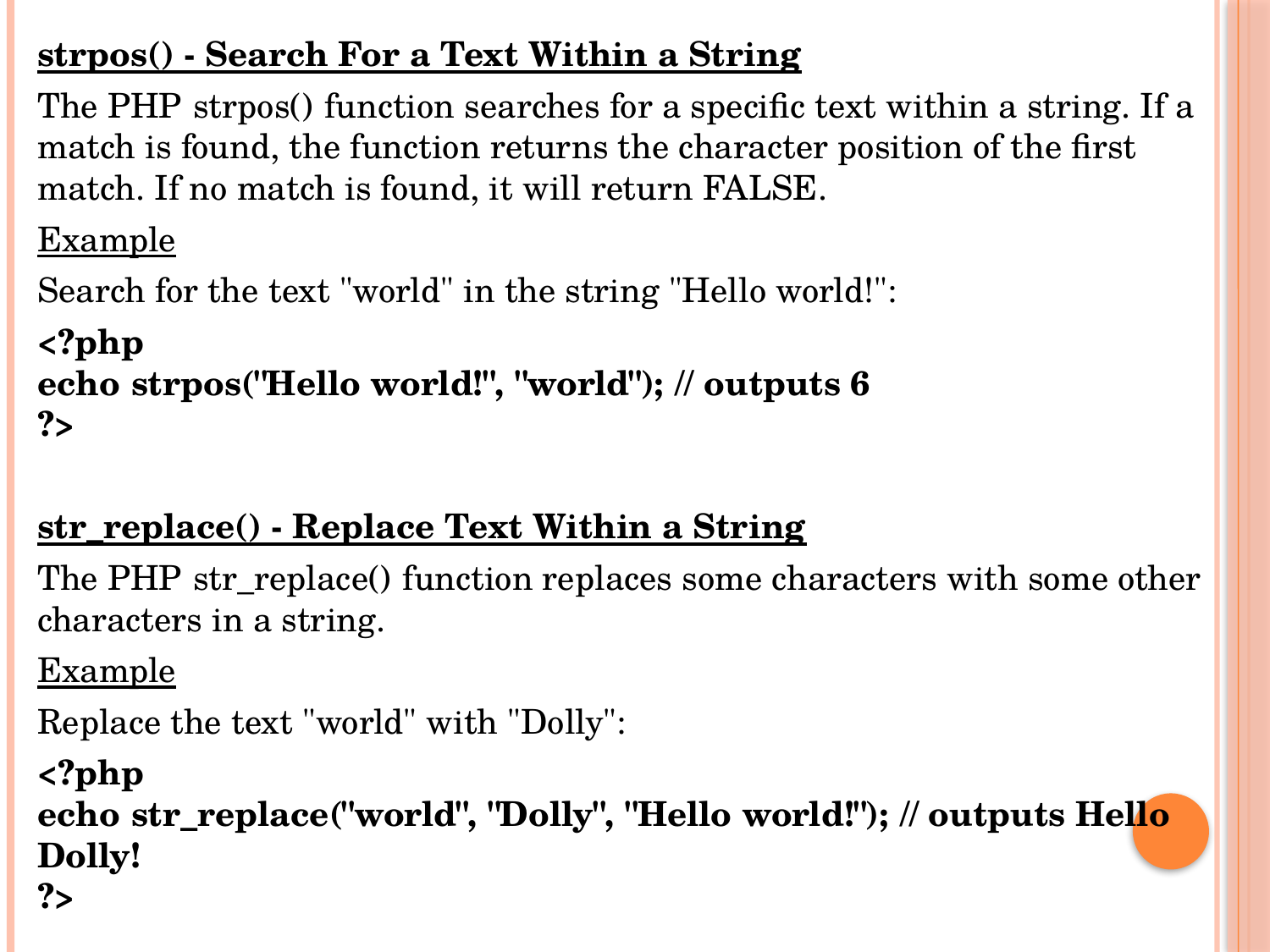

strpos() - Search For a Text Within a String
The PHP strpos() function searches for a specific text within a string. If a match is found, the function returns the character position of the first match. If no match is found, it will return FALSE.
Example
Search for the text "world" in the string "Hello world!":
<?php
echo strpos("Hello world!", "world"); // outputs 6
?>

str_replace() - Replace Text Within a String
The PHP str_replace() function replaces some characters with some other characters in a string.
Example
Replace the text "world" with "Dolly":
<?php
echo str_replace("world", "Dolly", "Hello world!"); // outputs Hello Dolly!
?>